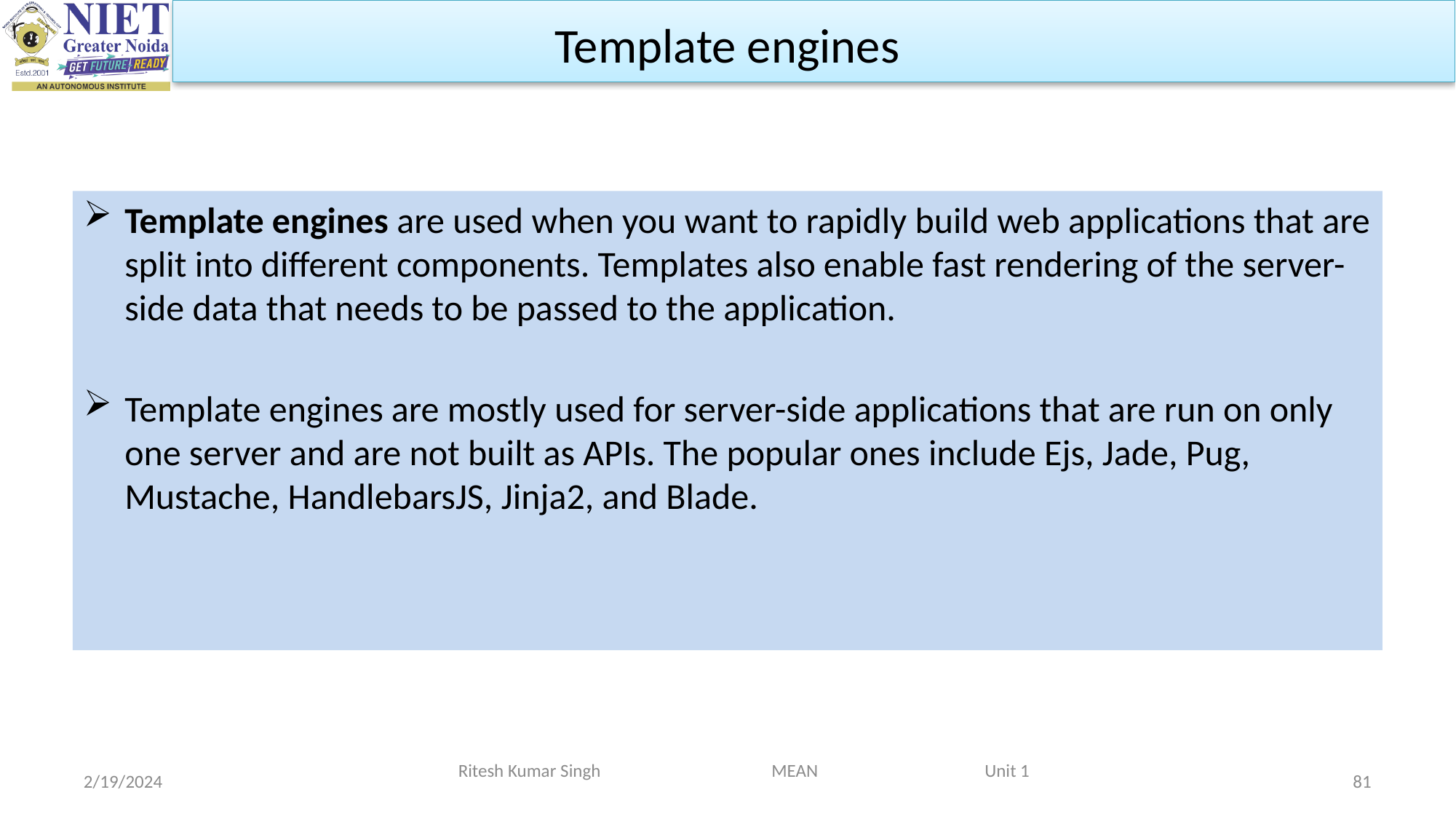

Template engines
Template engines are used when you want to rapidly build web applications that are split into different components. Templates also enable fast rendering of the server-side data that needs to be passed to the application.

Template engines are mostly used for server-side applications that are run on only one server and are not built as APIs. The popular ones include Ejs, Jade, Pug, Mustache, HandlebarsJS, Jinja2, and Blade.
2/19/2024
Ritesh Kumar Singh                                         MEAN                                        Unit 1

81